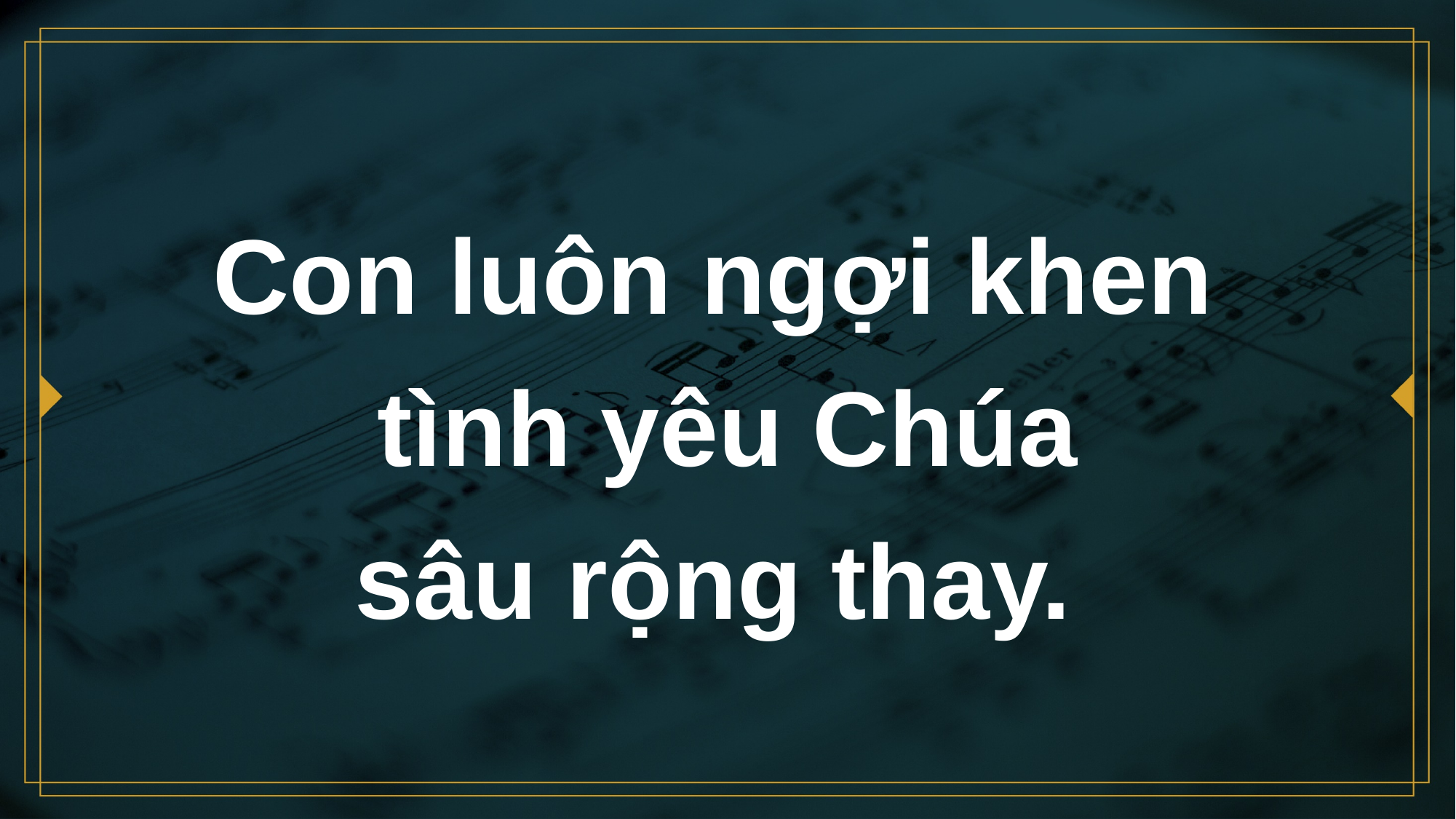

# Con luôn ngợi khen tình yêu Chúa sâu rộng thay.